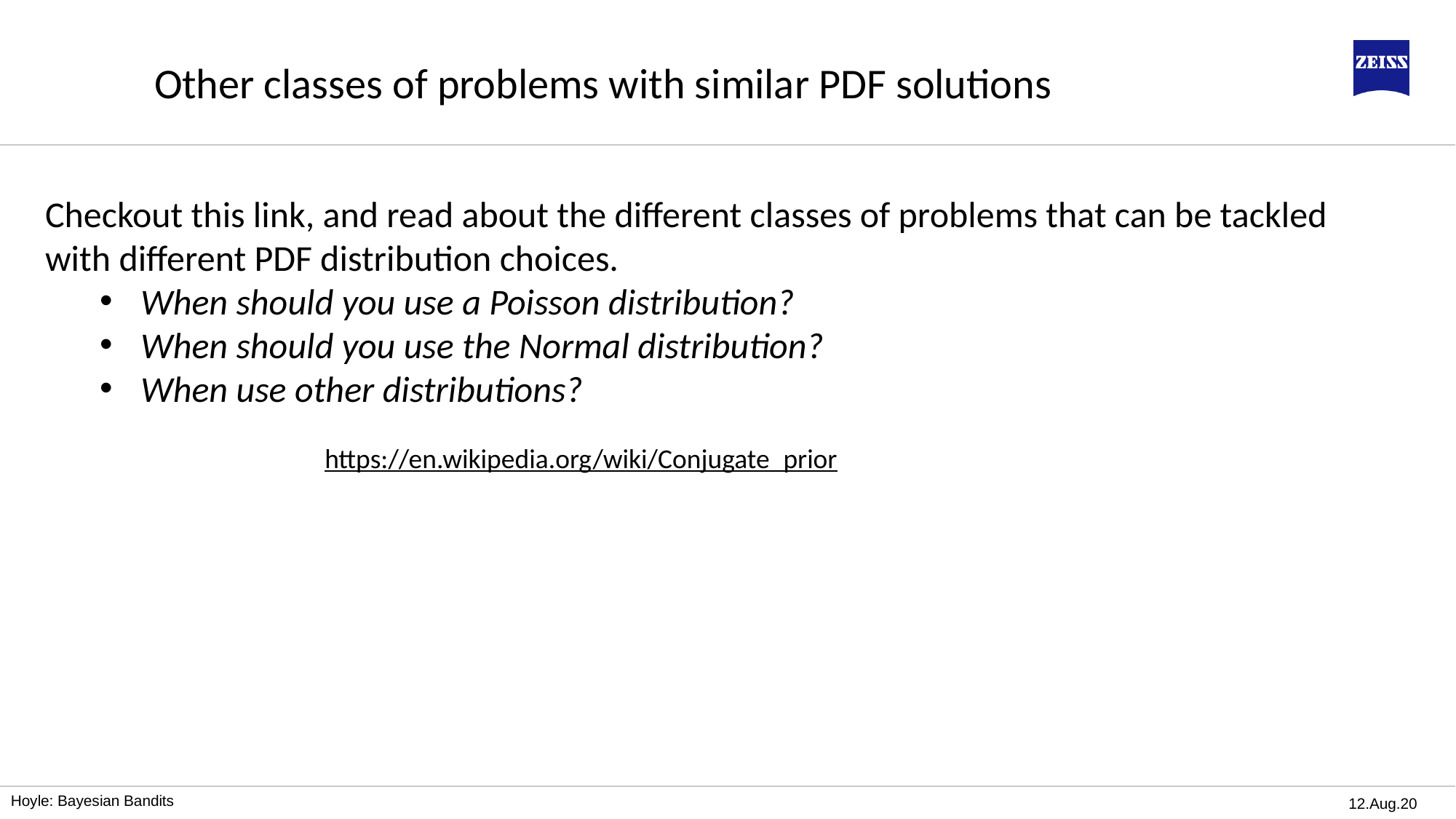

Other classes of problems with similar PDF solutions
Checkout this link, and read about the different classes of problems that can be tackled with different PDF distribution choices.
When should you use a Poisson distribution?
When should you use the Normal distribution?
When use other distributions?
https://en.wikipedia.org/wiki/Conjugate_prior
Hoyle: Bayesian Bandits
12.Aug.20